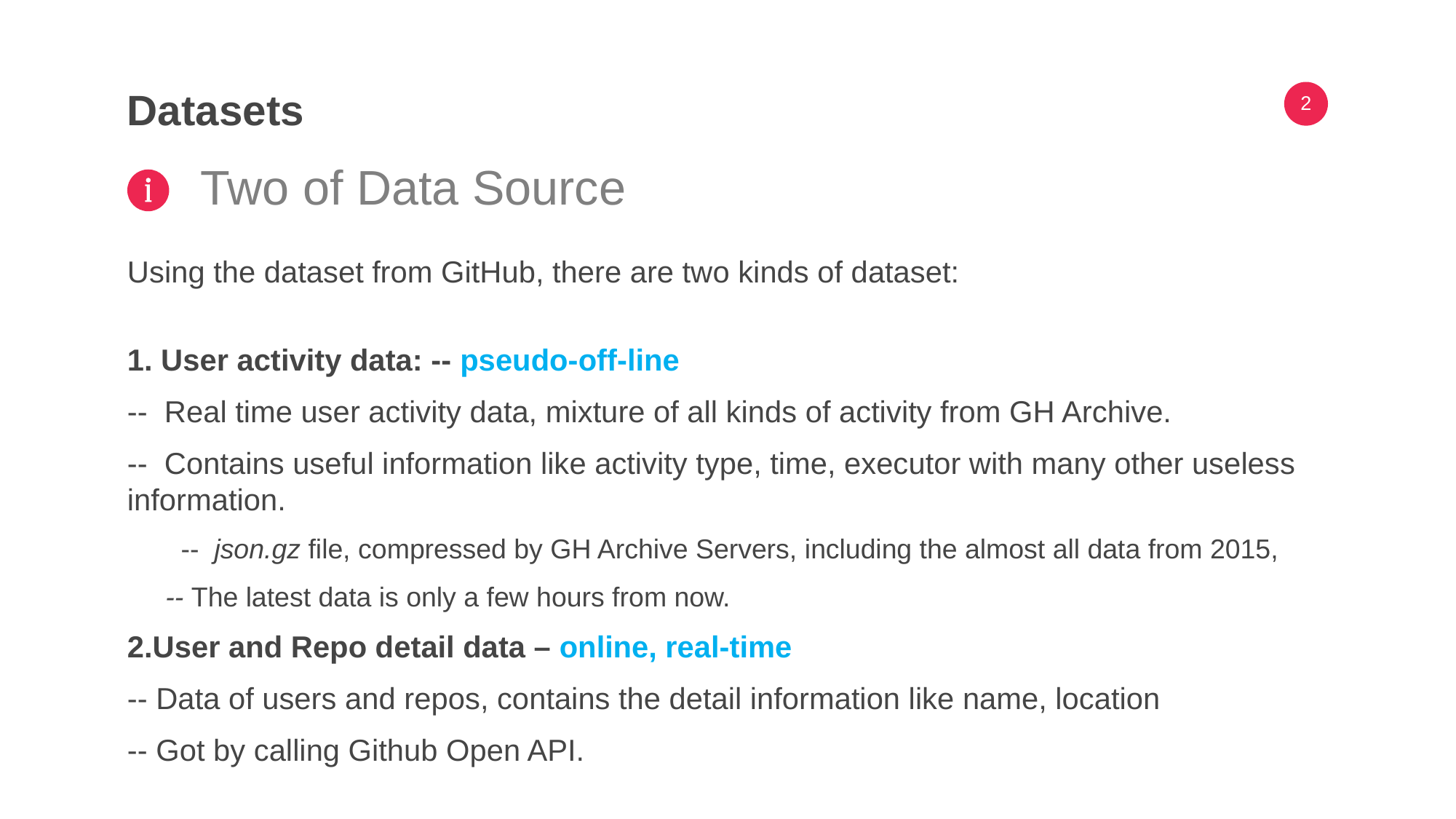

# Datasets
2

Two of Data Source

Using the dataset from GitHub, there are two kinds of dataset:
1. User activity data: -- pseudo-off-line
--  Real time user activity data, mixture of all kinds of activity from GH Archive.
--  Contains useful information like activity type, time, executor with many other useless information.
       --  json.gz file, compressed by GH Archive Servers, including the almost all data from 2015,
     -- The latest data is only a few hours from now.
2.User and Repo detail data – online, real-time
-- Data of users and repos, contains the detail information like name, location
-- Got by calling Github Open API.